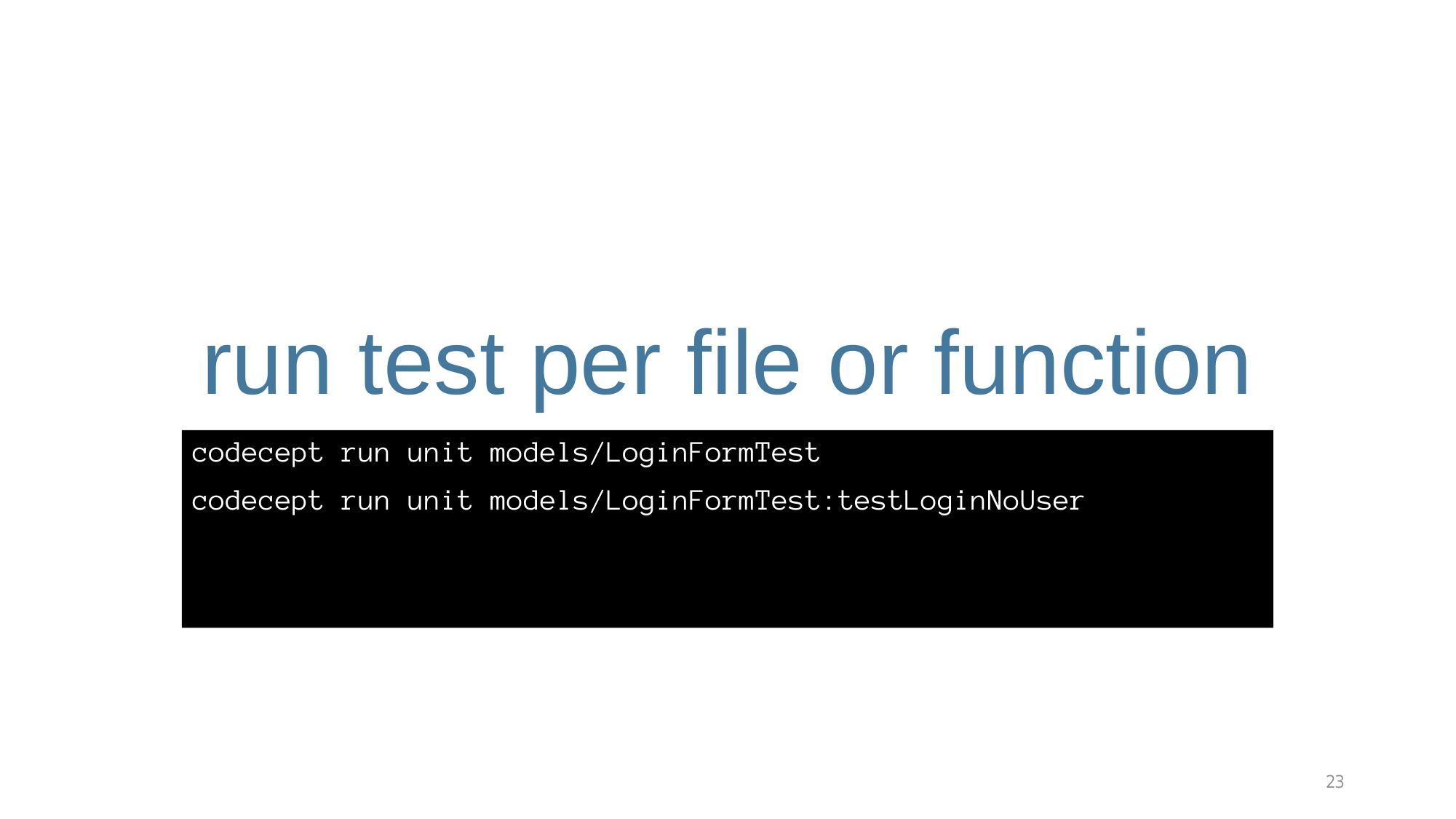

# run test per file or function
codecept run unit models/LoginFormTest
codecept run unit models/LoginFormTest:testLoginNoUser
23